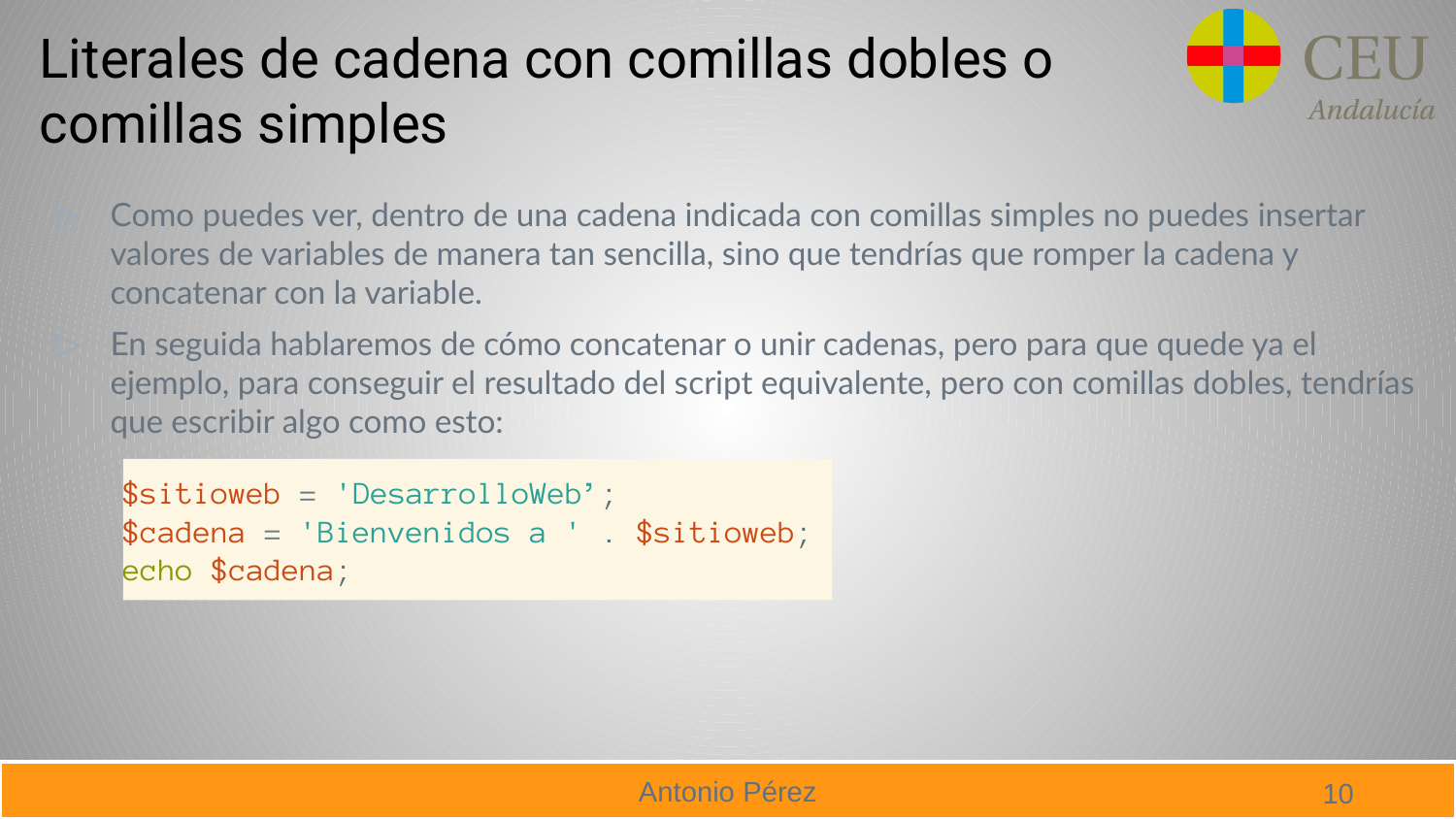

# Literales de cadena con comillas dobles o comillas simples
Como puedes ver, dentro de una cadena indicada con comillas simples no puedes insertar valores de variables de manera tan sencilla, sino que tendrías que romper la cadena y concatenar con la variable.
En seguida hablaremos de cómo concatenar o unir cadenas, pero para que quede ya el ejemplo, para conseguir el resultado del script equivalente, pero con comillas dobles, tendrías que escribir algo como esto:
$sitioweb = 'DesarrolloWeb’;
$cadena = 'Bienvenidos a ' . $sitioweb;
echo $cadena;
10